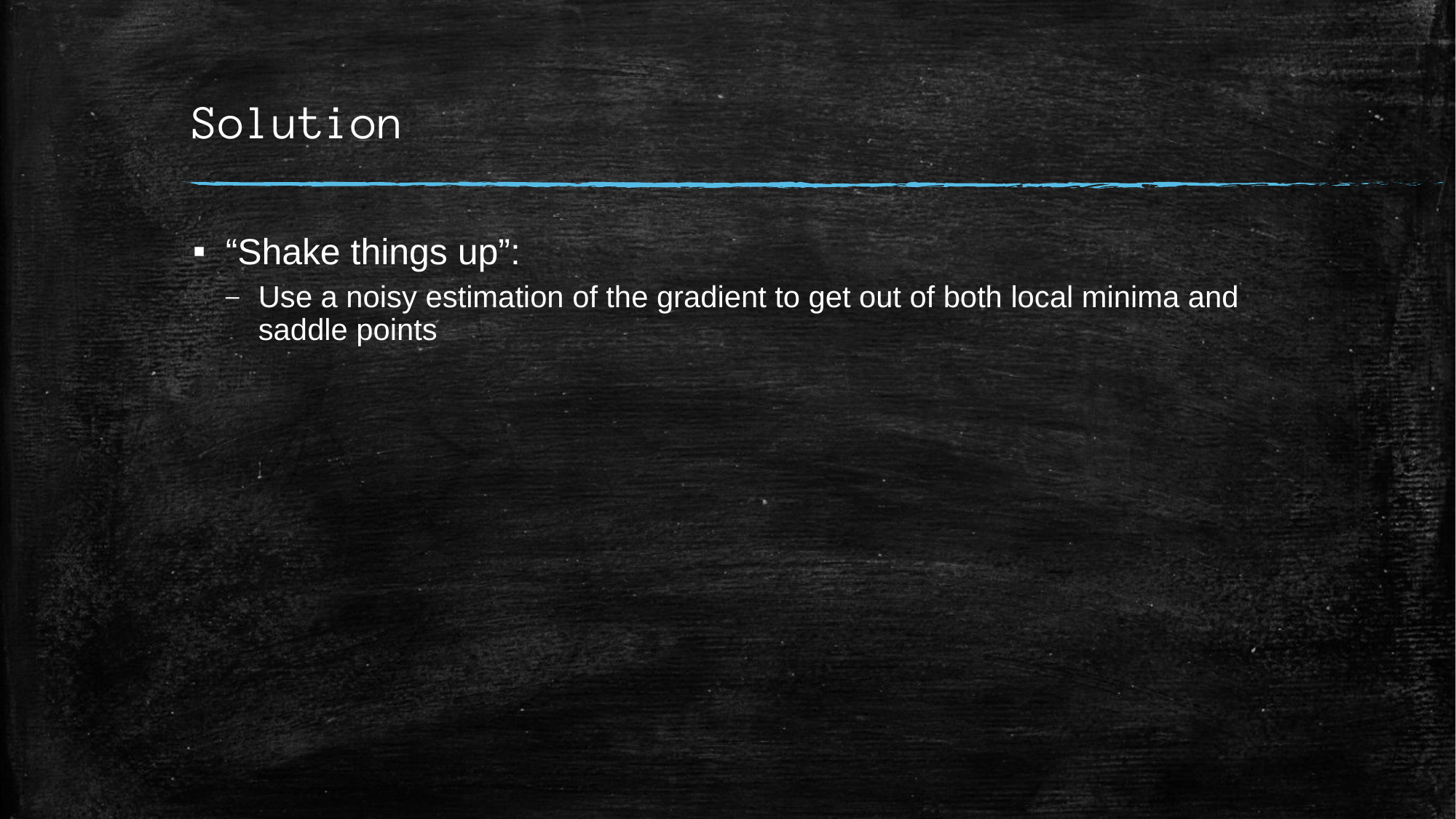

# Solution
“Shake things up”:
Use a noisy estimation of the gradient to get out of both local minima and saddle points